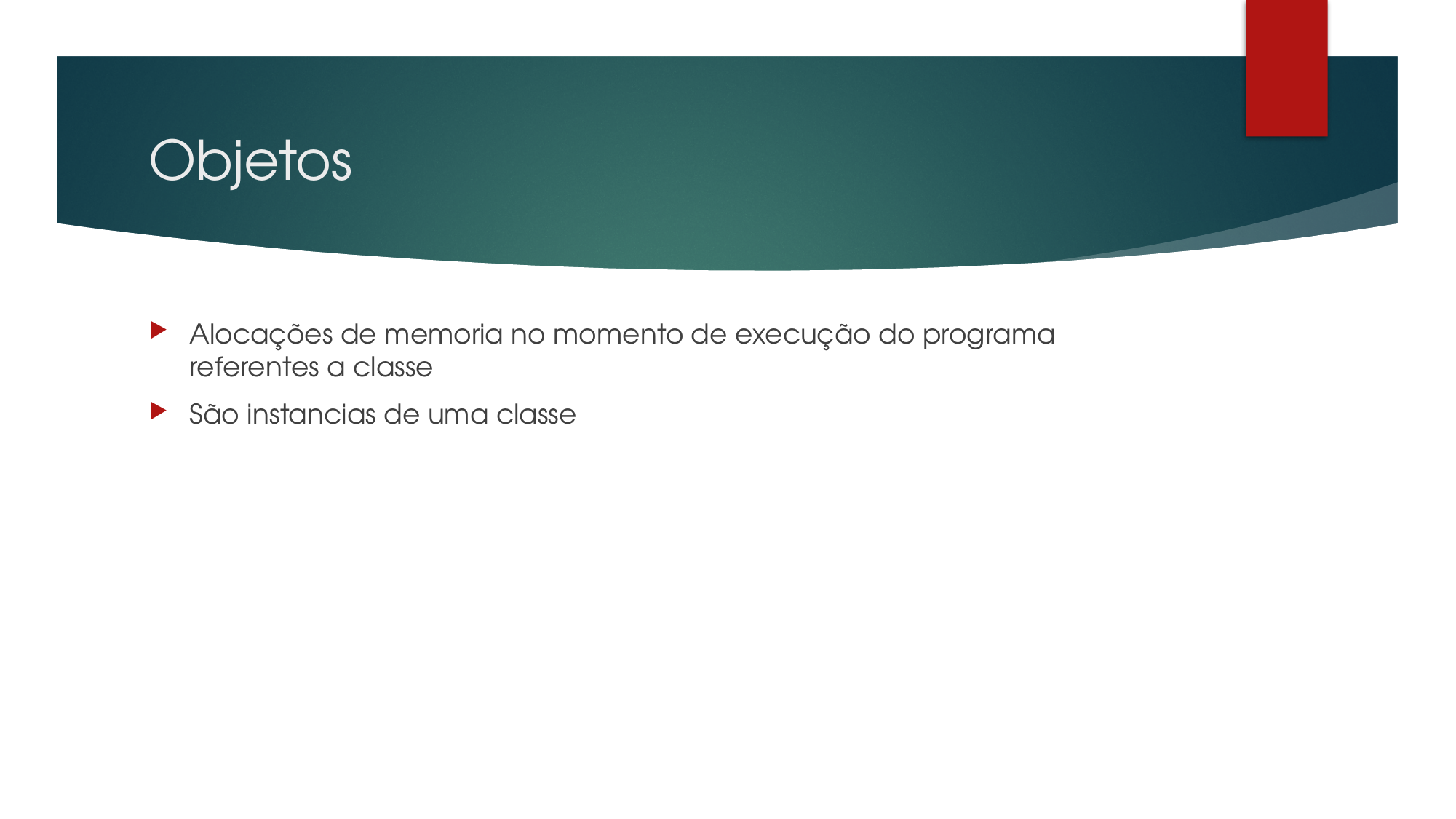

# Objetos
Alocações de memoria no momento de execução do programa referentes a classe
São instancias de uma classe